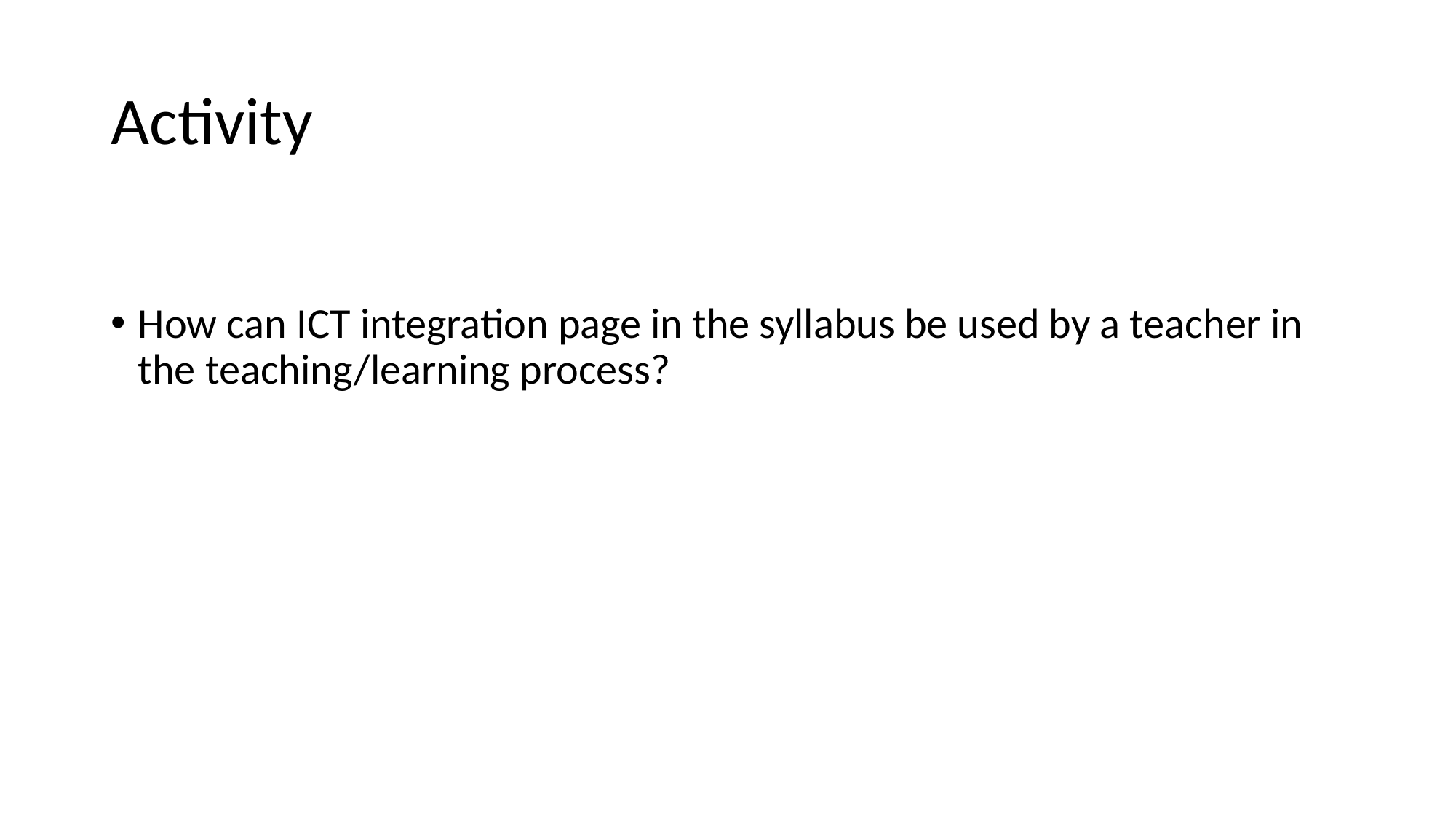

# Activity
How can ICT integration page in the syllabus be used by a teacher in the teaching/learning process?